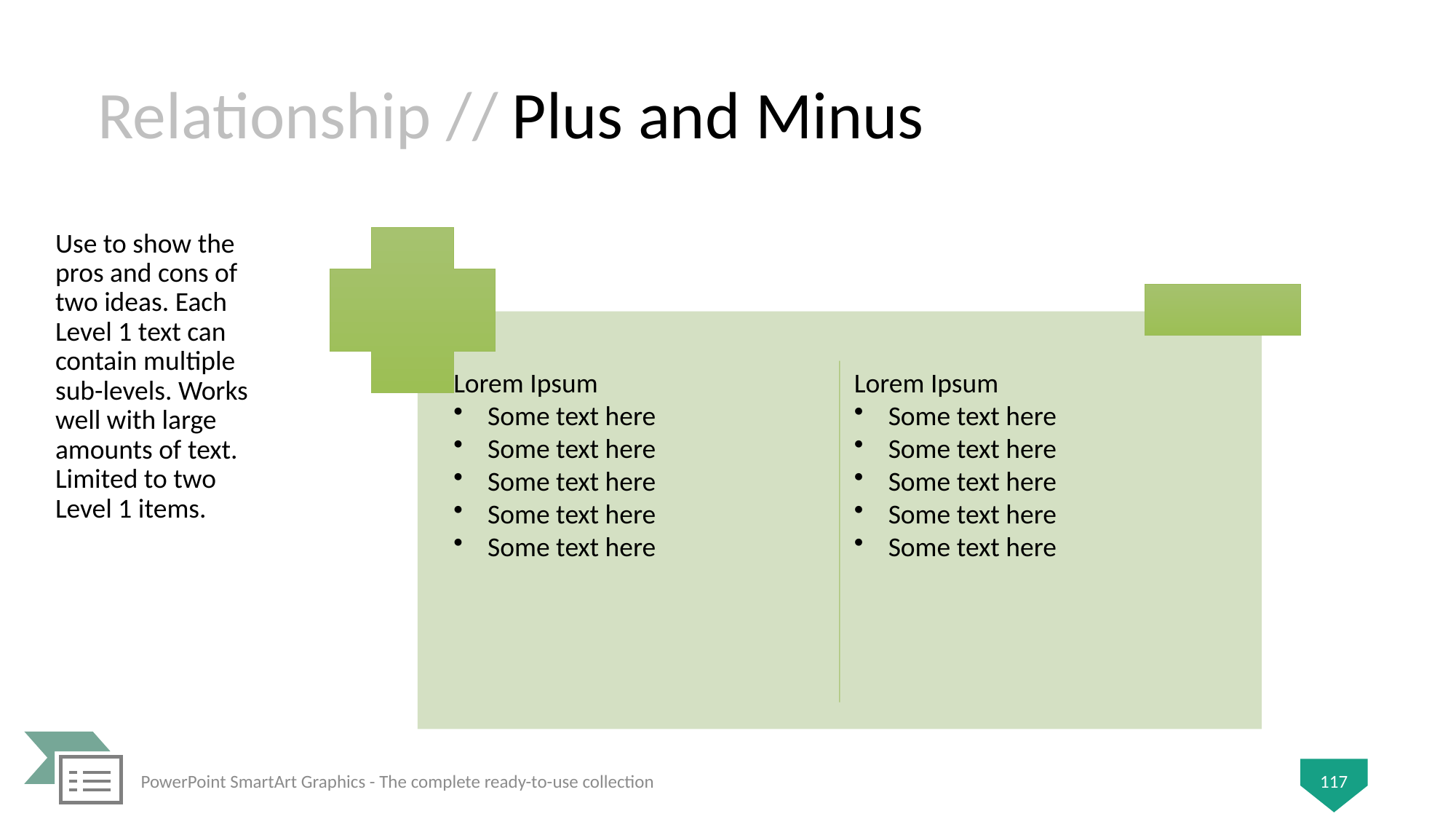

# Plus and Minus
Use to show the pros and cons of  two ideas. Each Level 1 text can contain multiple sub-levels. Works well with large amounts of text. Limited to two Level 1 items.
Lorem Ipsum
Lorem Ipsum
Some text here
Some text here
Some text here
Some text here
Some text here
Some text here
Some text here
Some text here
Some text here
Some text here
PowerPoint SmartArt Graphics - The complete ready-to-use collection
117